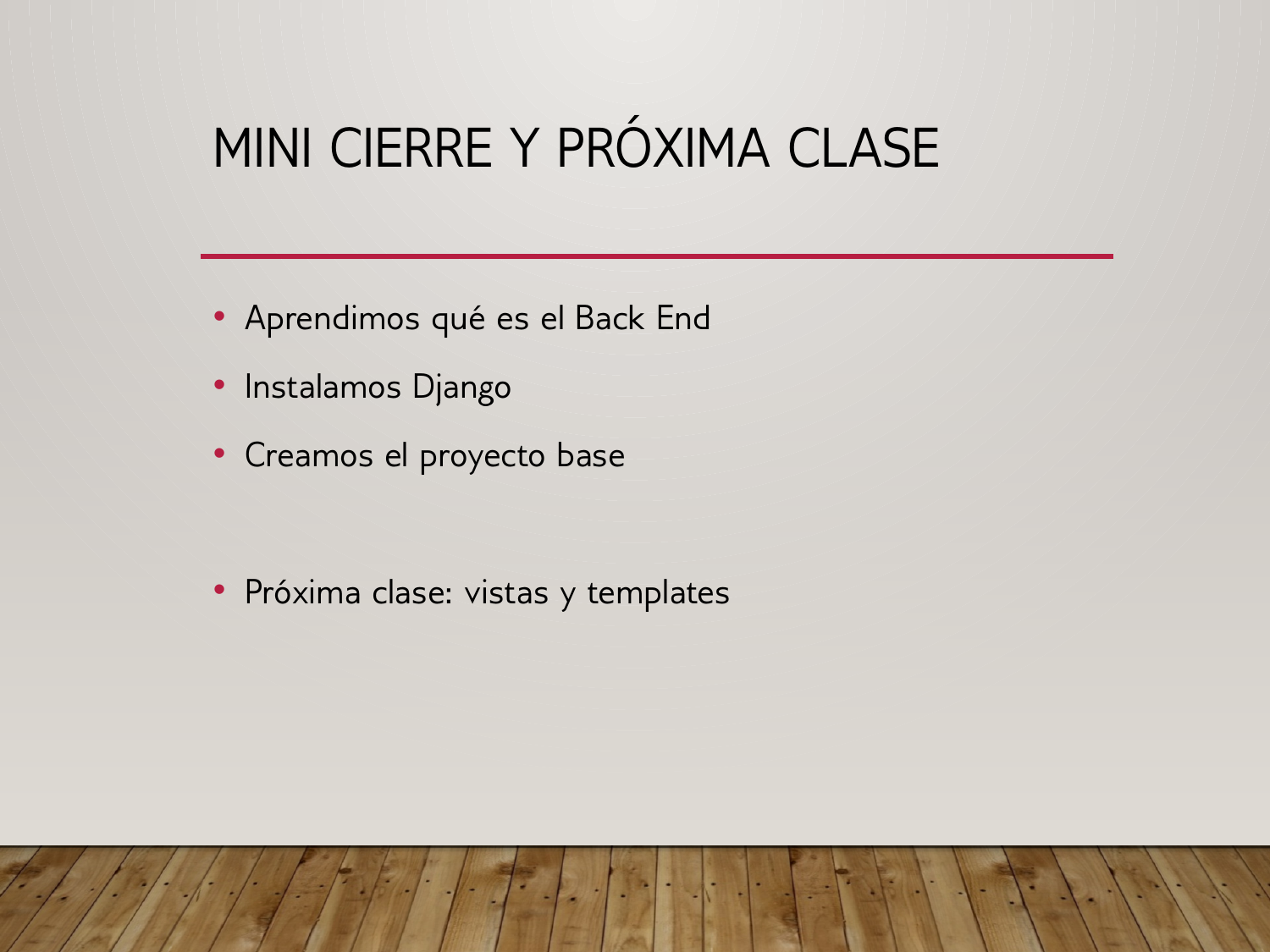

# Mini cierre y próxima clase
Aprendimos qué es el Back End
Instalamos Django
Creamos el proyecto base

Próxima clase: vistas y templates